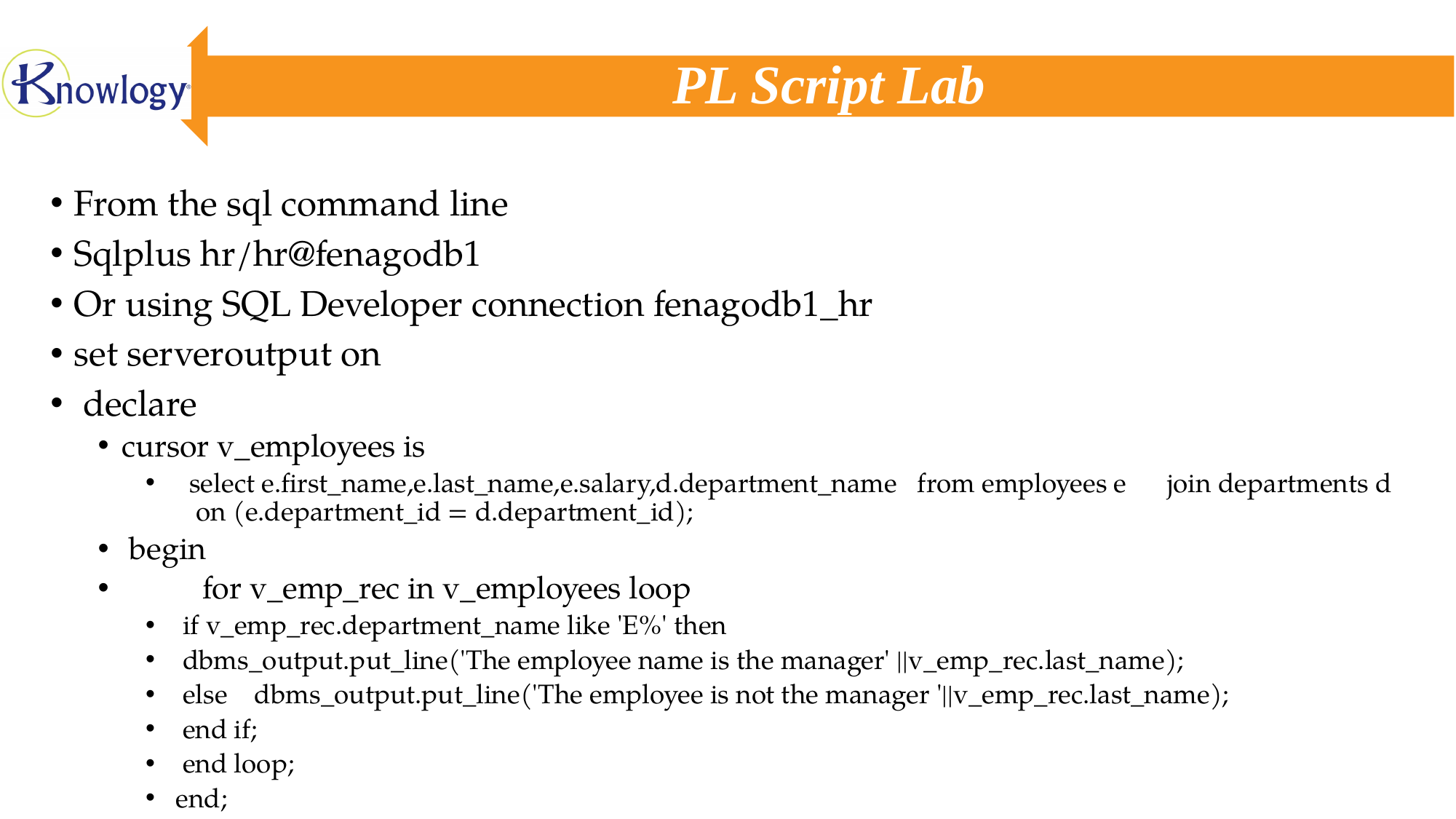

# PL Script Lab
From the sql command line
Sqlplus hr/hr@fenagodb1
Or using SQL Developer connection fenagodb1_hr
set serveroutput on
 declare
cursor v_employees is
   select e.first_name,e.last_name,e.salary,d.department_name   from employees e      join departments d      on (e.department_id = d.department_id);
 begin
 	for v_emp_rec in v_employees loop
  if v_emp_rec.department_name like 'E%' then
  dbms_output.put_line('The employee name is the manager' ||v_emp_rec.last_name);
  else    dbms_output.put_line('The employee is not the manager '||v_emp_rec.last_name);
  end if;
  end loop;
 end;